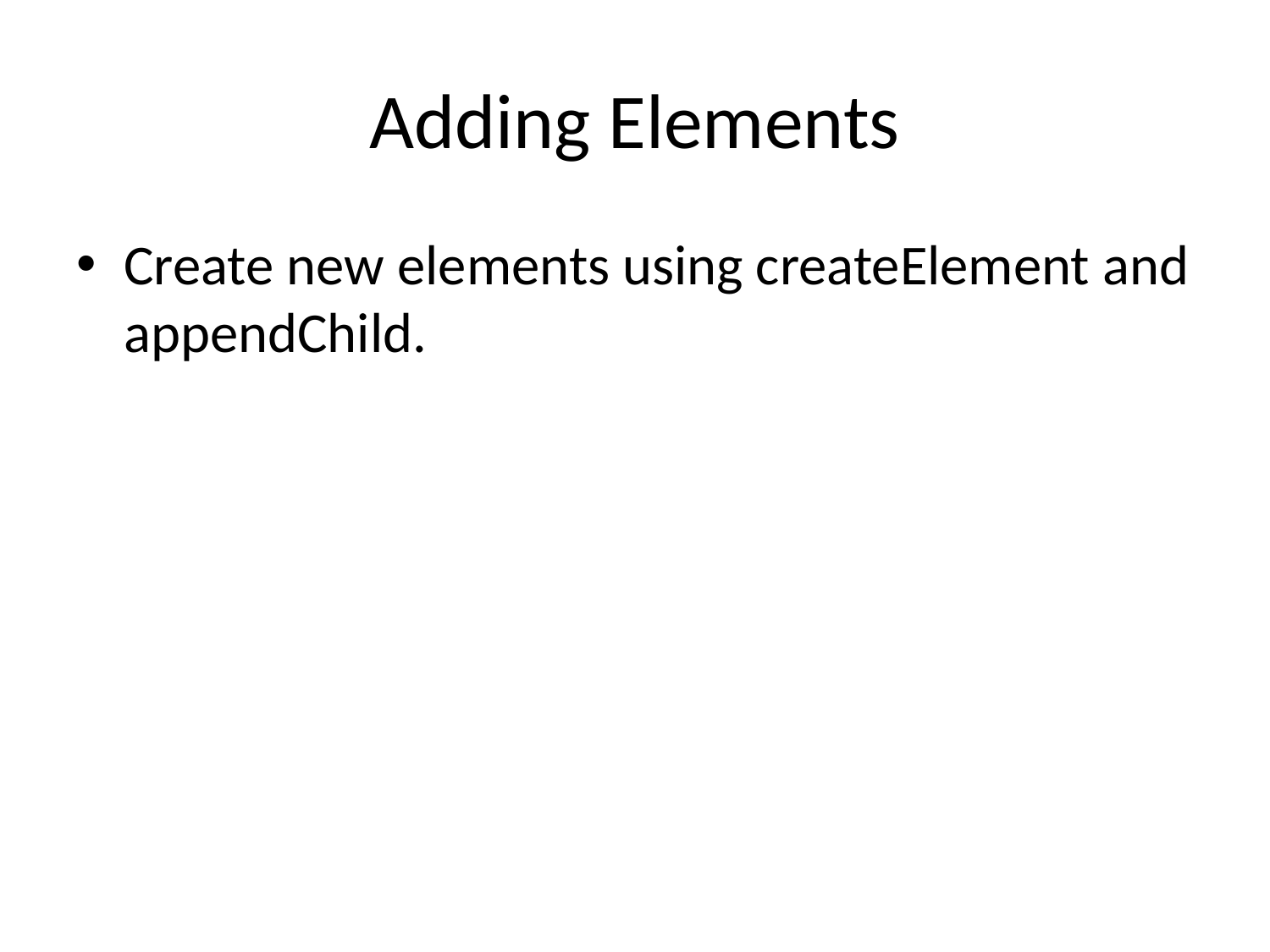

# Adding Elements
Create new elements using createElement and appendChild.